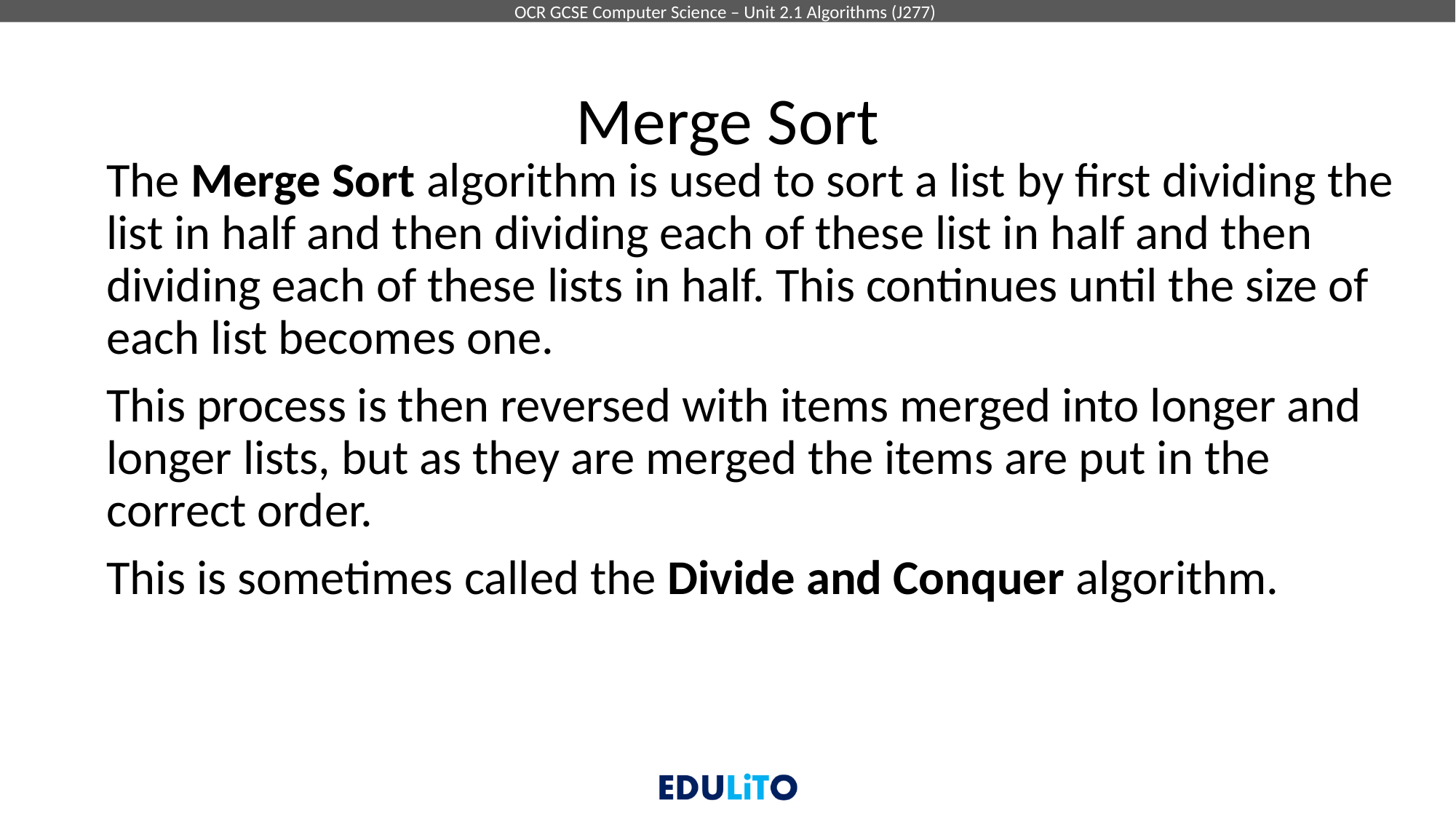

# Merge Sort
The Merge Sort algorithm is used to sort a list by first dividing the list in half and then dividing each of these list in half and then dividing each of these lists in half. This continues until the size of each list becomes one.
This process is then reversed with items merged into longer and longer lists, but as they are merged the items are put in the correct order.
This is sometimes called the Divide and Conquer algorithm.